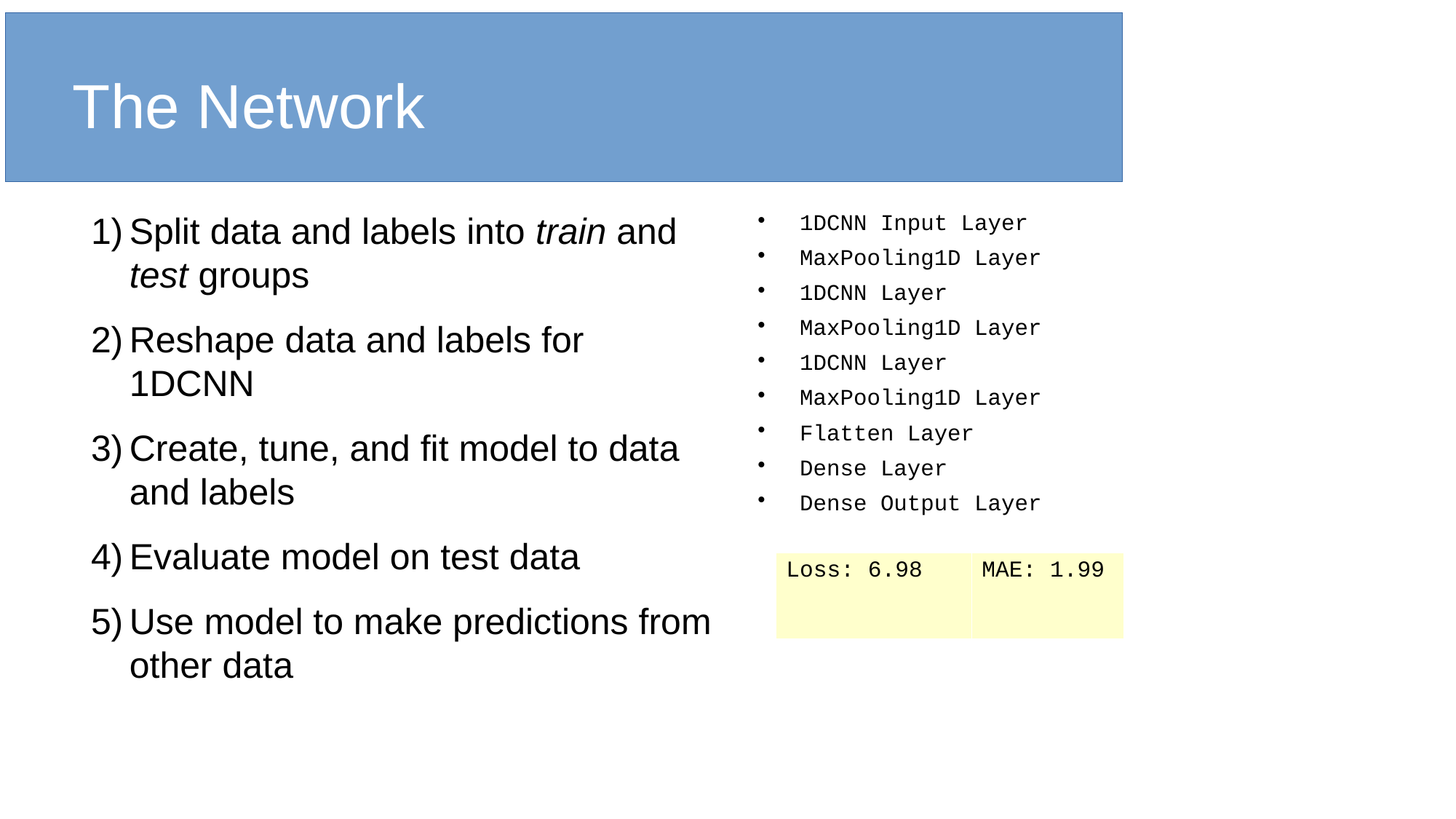

The Network
Split data and labels into train and test groups
Reshape data and labels for 1DCNN
Create, tune, and fit model to data and labels
Evaluate model on test data
Use model to make predictions from other data
1DCNN Input Layer
MaxPooling1D Layer
1DCNN Layer
MaxPooling1D Layer
1DCNN Layer
MaxPooling1D Layer
Flatten Layer
Dense Layer
Dense Output Layer
| Loss: 6.98 | MAE: 1.99 |
| --- | --- |